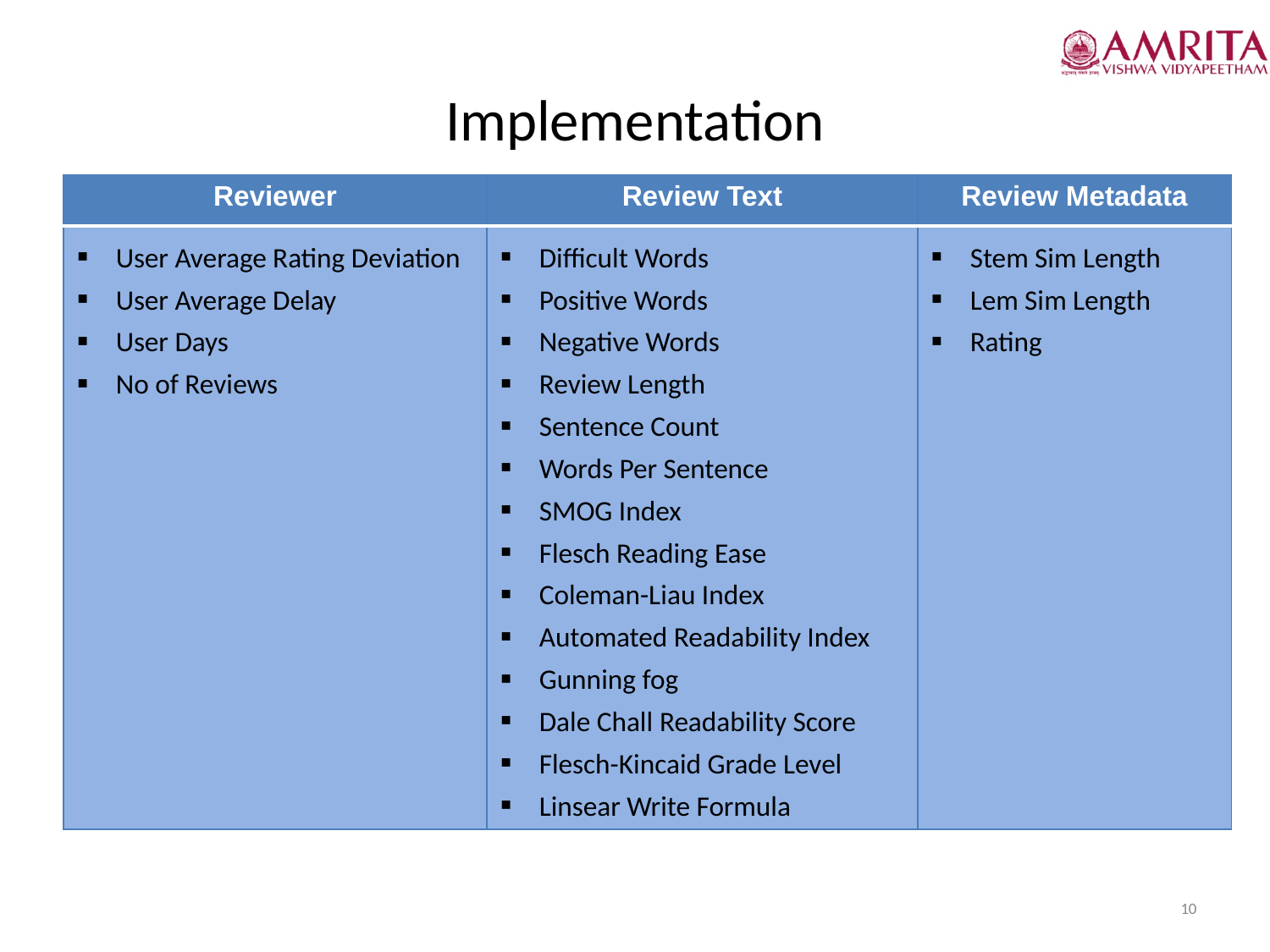

# Implementation
| Reviewer | Review Text | Review Metadata |
| --- | --- | --- |
| User Average Rating Deviation User Average Delay User Days No of Reviews | Difficult Words Positive Words Negative Words Review Length Sentence Count Words Per Sentence SMOG Index Flesch Reading Ease Coleman-Liau Index Automated Readability Index Gunning fog Dale Chall Readability Score Flesch-Kincaid Grade Level Linsear Write Formula | Stem Sim Length Lem Sim Length Rating |

10